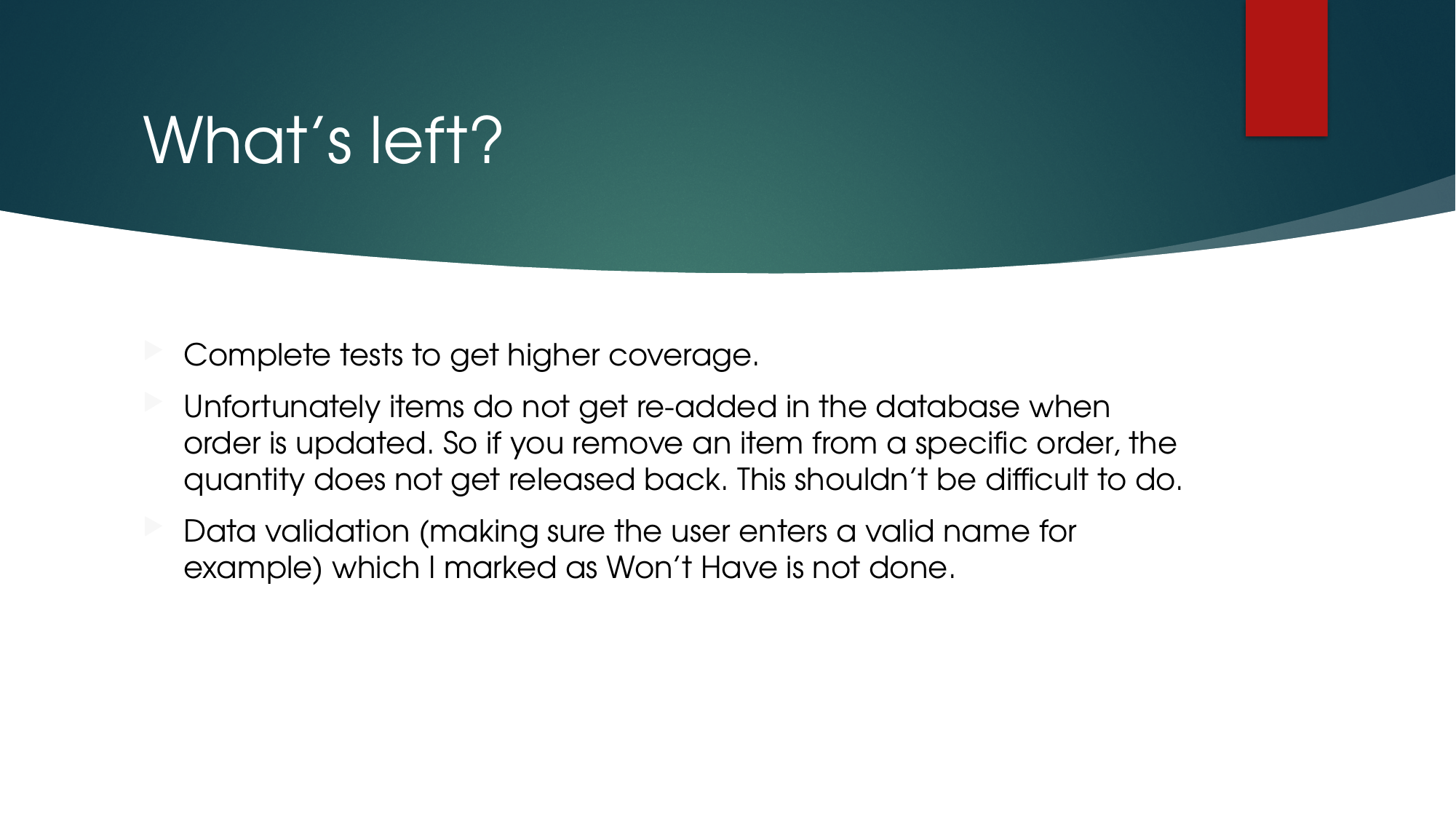

# What’s left?

Complete tests to get higher coverage.
Unfortunately items do not get re-added in the database when order is updated. So if you remove an item from a specific order, the quantity does not get released back. This shouldn’t be difficult to do.
Data validation (making sure the user enters a valid name for example) which I marked as Won’t Have is not done.